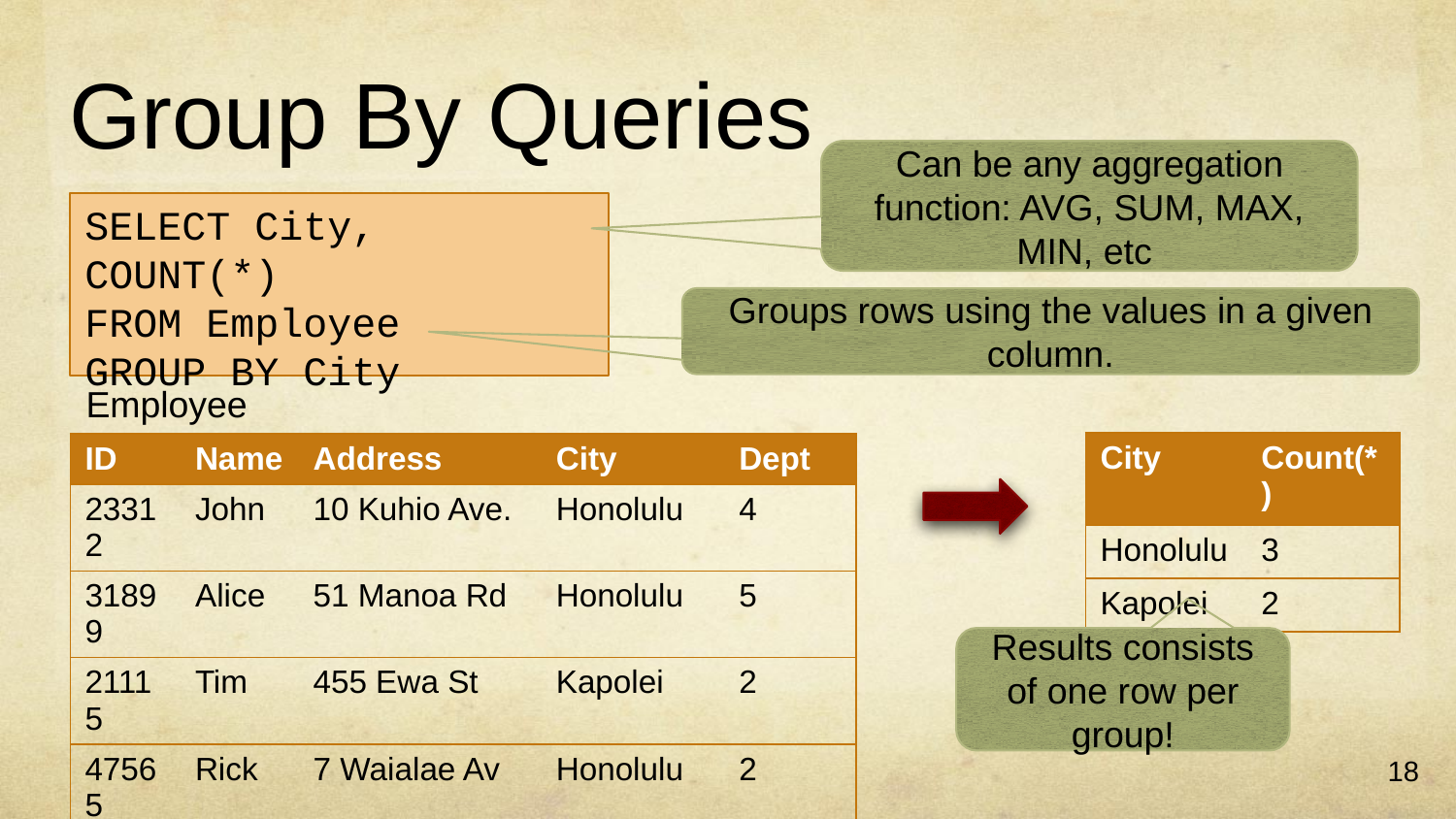

# Group By Queries
Can be any aggregation function: AVG, SUM, MAX, MIN, etc
SELECT City, COUNT(*)
FROM Employee
GROUP BY City
Groups rows using the values in a given column.
Employee
| City | Count(\*) |
| --- | --- |
| Honolulu | 3 |
| Kapolei | 2 |
| ID | Name | Address | City | Dept |
| --- | --- | --- | --- | --- |
| 23312 | John | 10 Kuhio Ave. | Honolulu | 4 |
| 31899 | Alice | 51 Manoa Rd | Honolulu | 5 |
| 21115 | Tim | 455 Ewa St | Kapolei | 2 |
| 47565 | Rick | 7 Waialae Av | Honolulu | 2 |
| 16768 | Kira | 34 Kuloa Av | Kapolei | 5 |

Results consists of one row per group!
18